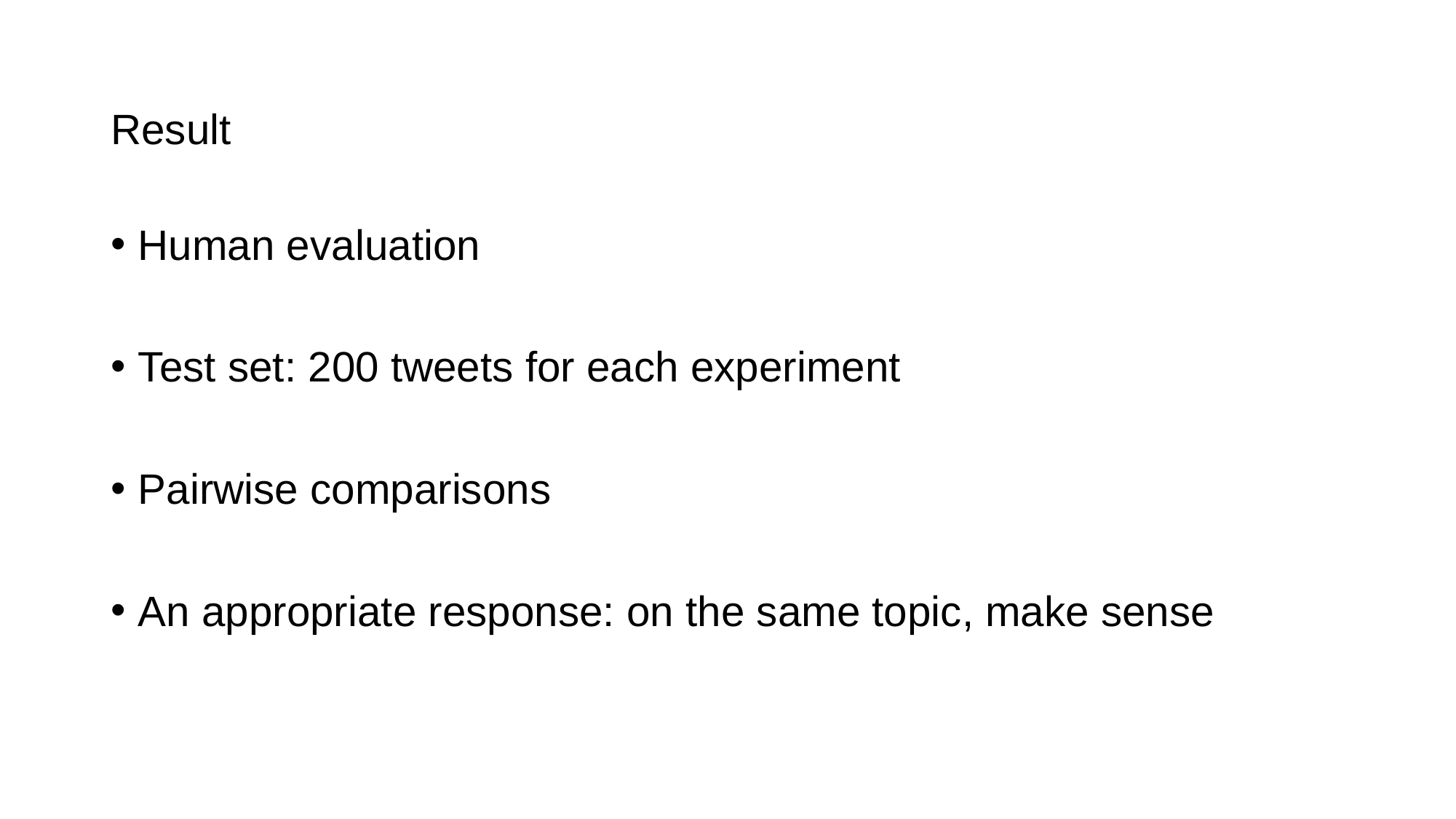

# Result
Human evaluation

Test set: 200 tweets for each experiment

Pairwise comparisons

An appropriate response: on the same topic, make sense